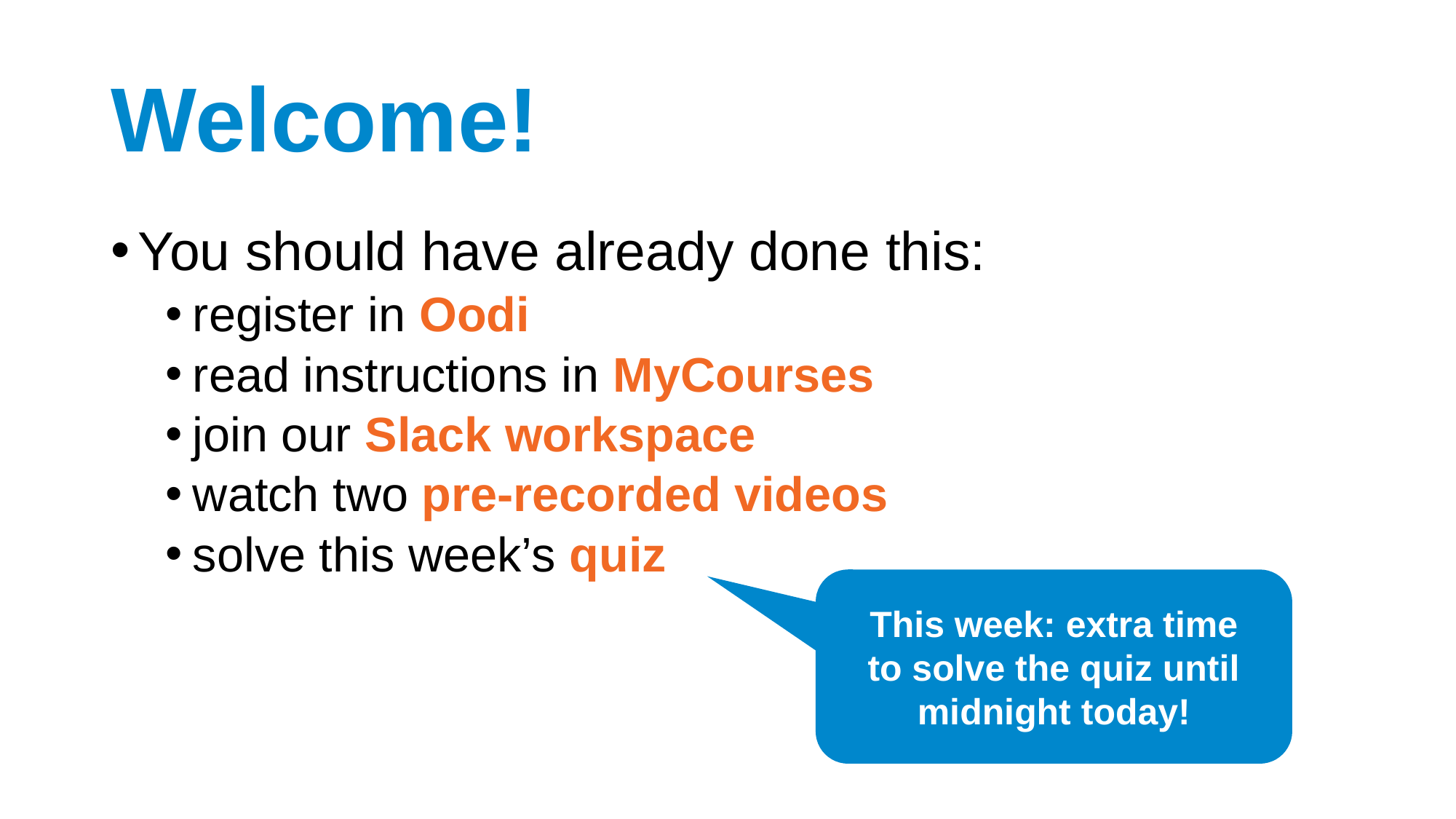

# Welcome!
You should have already done this:
register in Oodi
read instructions in MyCourses
join our Slack workspace
watch two pre-recorded videos
solve this week’s quiz
This week: extra time
to solve the quiz until midnight today!